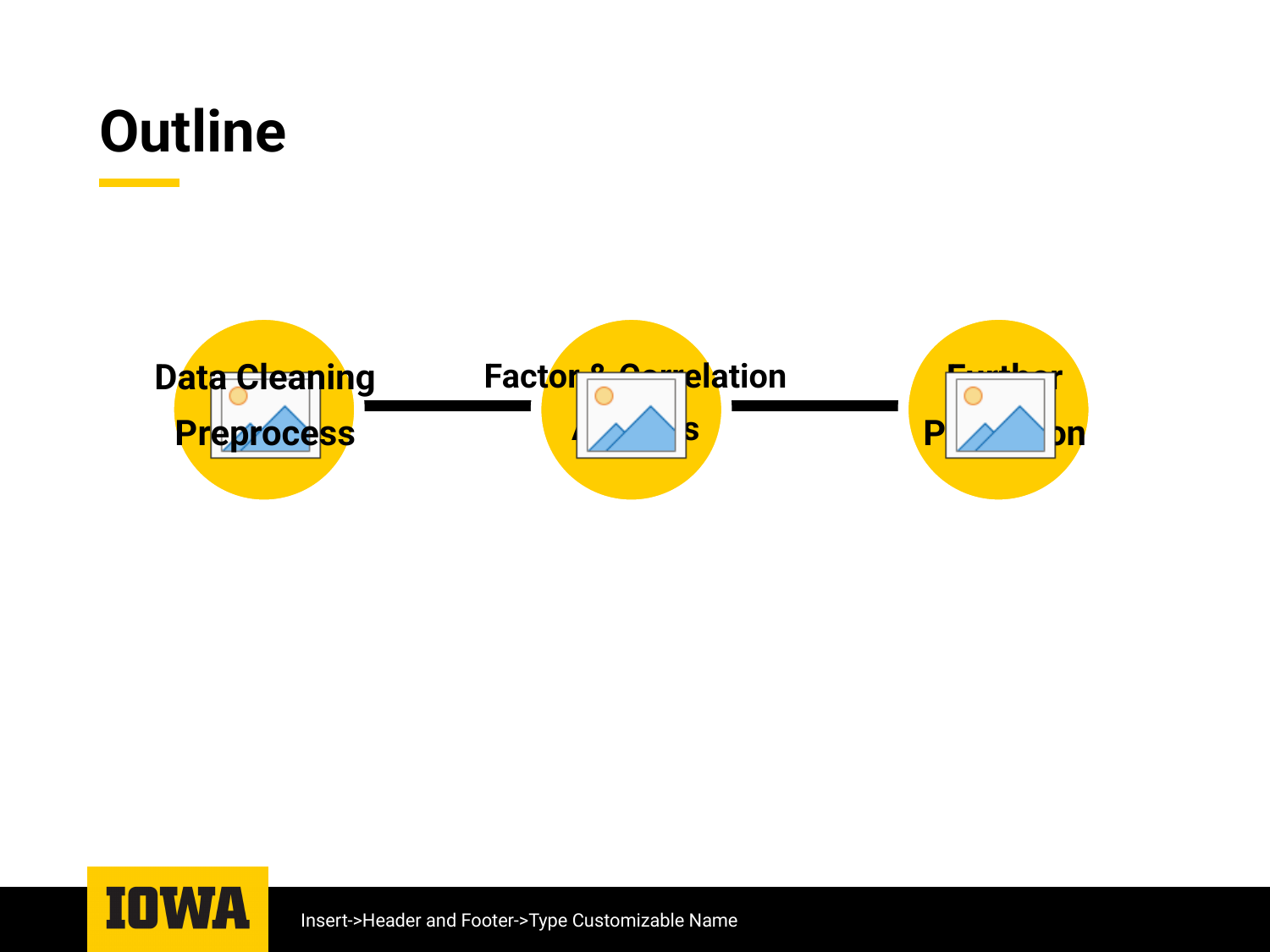

# Outline

Data Cleaning
Preprocess

Factor & Correlation
Analysis

Further
Prediction
Insert->Header and Footer->Type Customizable Name